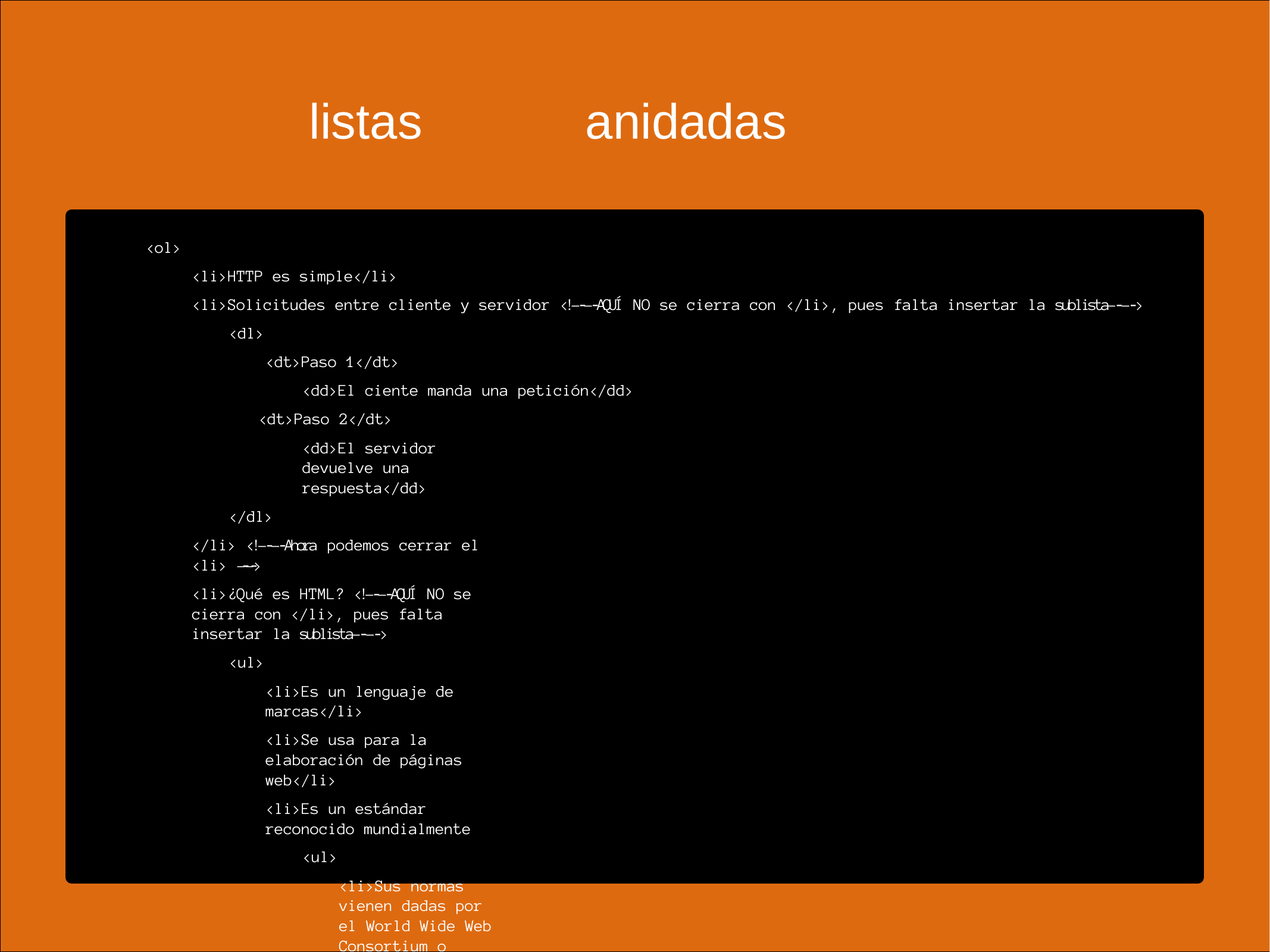

listas	anidadas

<ol>
<li>HTTP es simple</li>
<li>Solicitudes entre cliente y servidor <!-­‐-­‐AQUÍ NO se cierra con </li>, pues falta insertar la sublista-­‐-­‐>
<dl>
<dt>Paso 1</dt>
<dd>El ciente manda una petición</dd>
<dt>Paso 2</dt>
<dd>El servidor devuelve una respuesta</dd>
</dl>
</li> <!-­‐-­‐Ahora podemos cerrar el <li> -­‐-­‐>
<li>¿Qué es HTML? <!-­‐-­‐AQUÍ NO se cierra con </li>, pues falta insertar la sublista-­‐-­‐>
<ul>
<li>Es un lenguaje de marcas</li>
<li>Se usa para la elaboración de páginas web</li>
<li>Es un estándar reconocido mundialmente
<ul>
<li>Sus normas vienen dadas por el World Wide Web Consortium o W3C</li>
</ul>
</li>
</ul>
</li> <!-­‐-­‐Ahora podemos cerrar el <li> -­‐-­‐>
</ol>